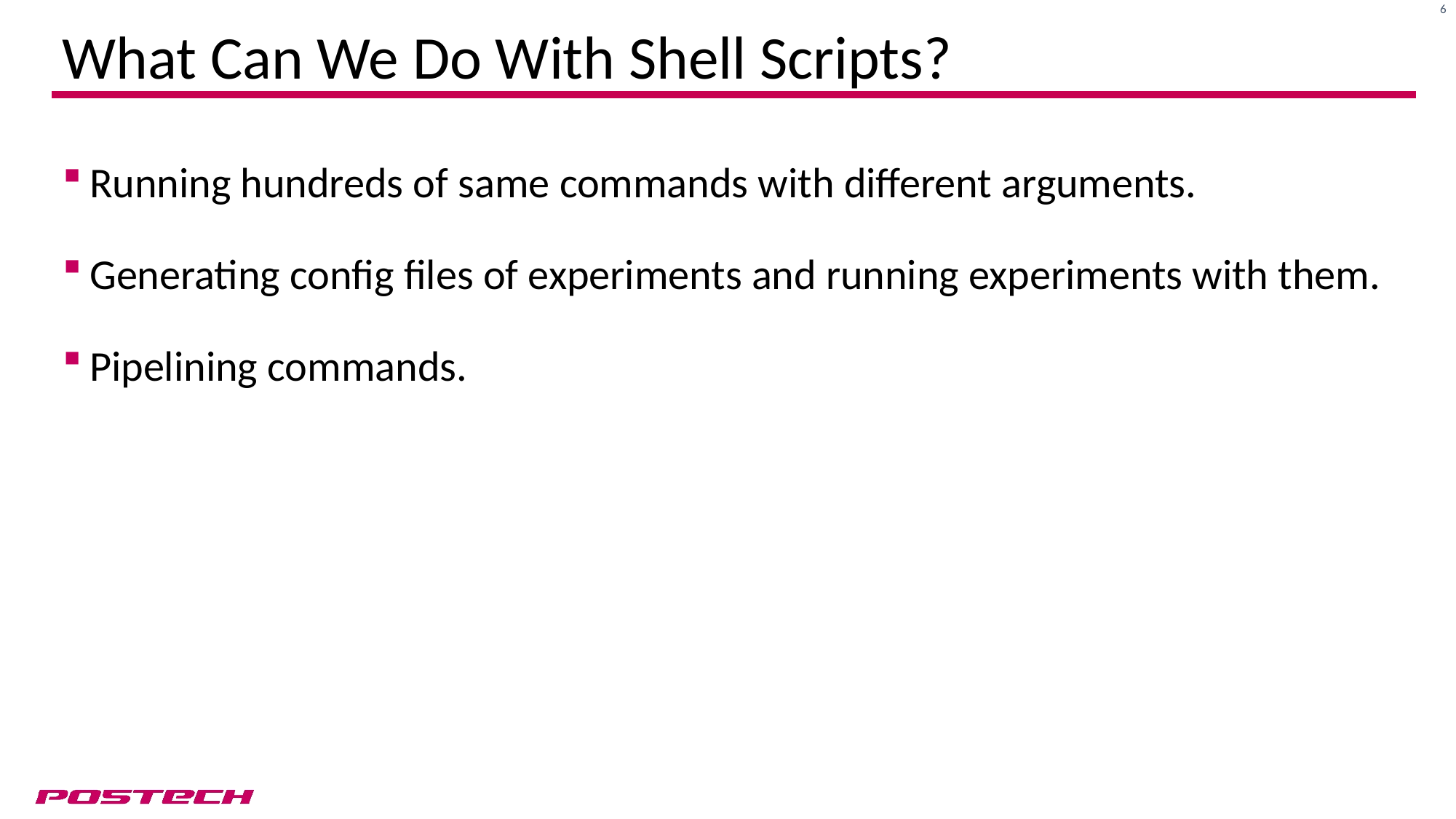

# What Can We Do With Shell Scripts?
Running hundreds of same commands with different arguments.
Generating config files of experiments and running experiments with them.
Pipelining commands.